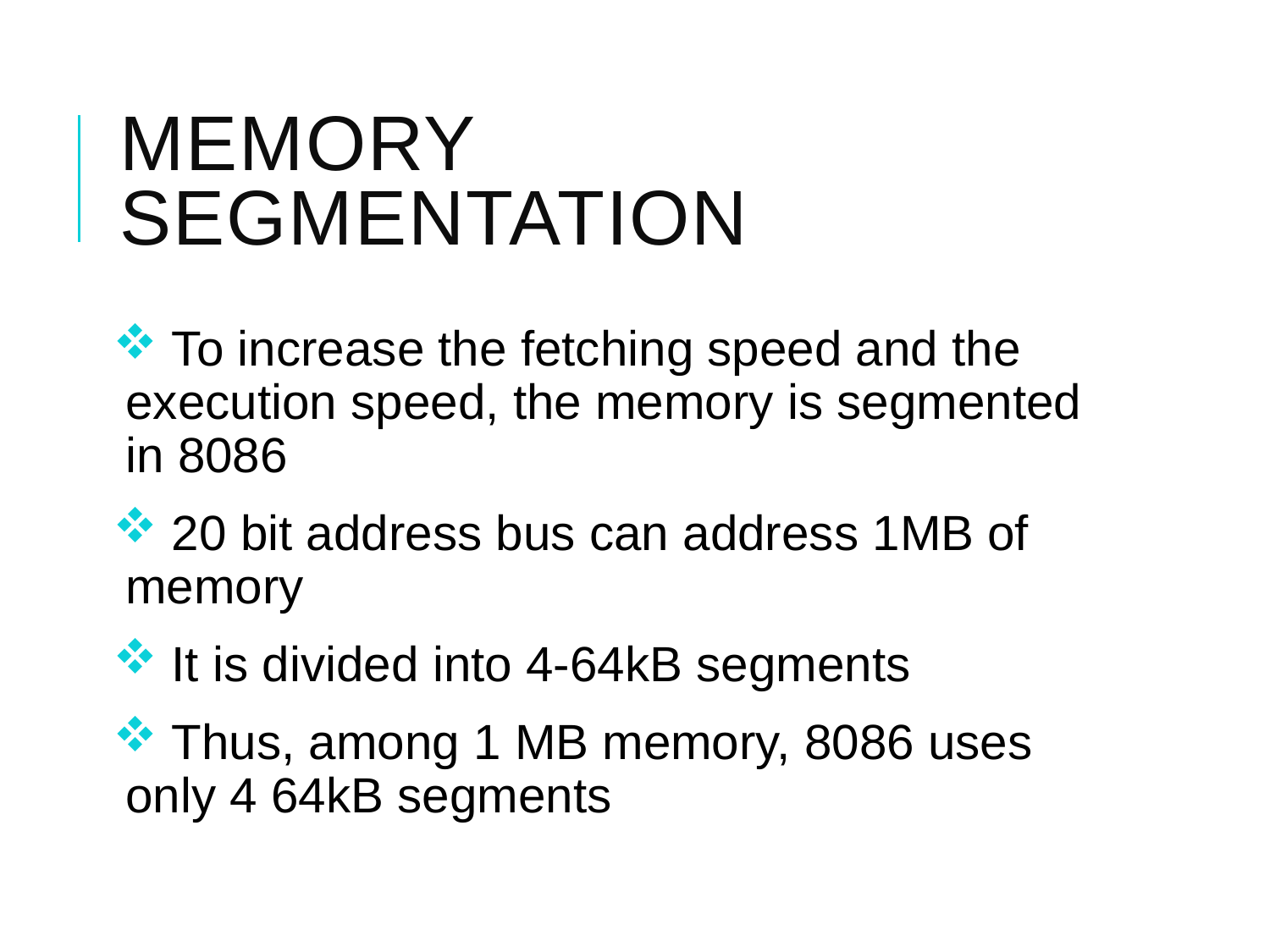

# Memory segmentation
 To increase the fetching speed and the execution speed, the memory is segmented in 8086
 20 bit address bus can address 1MB of memory
 It is divided into 4-64kB segments
 Thus, among 1 MB memory, 8086 uses only 4 64kB segments